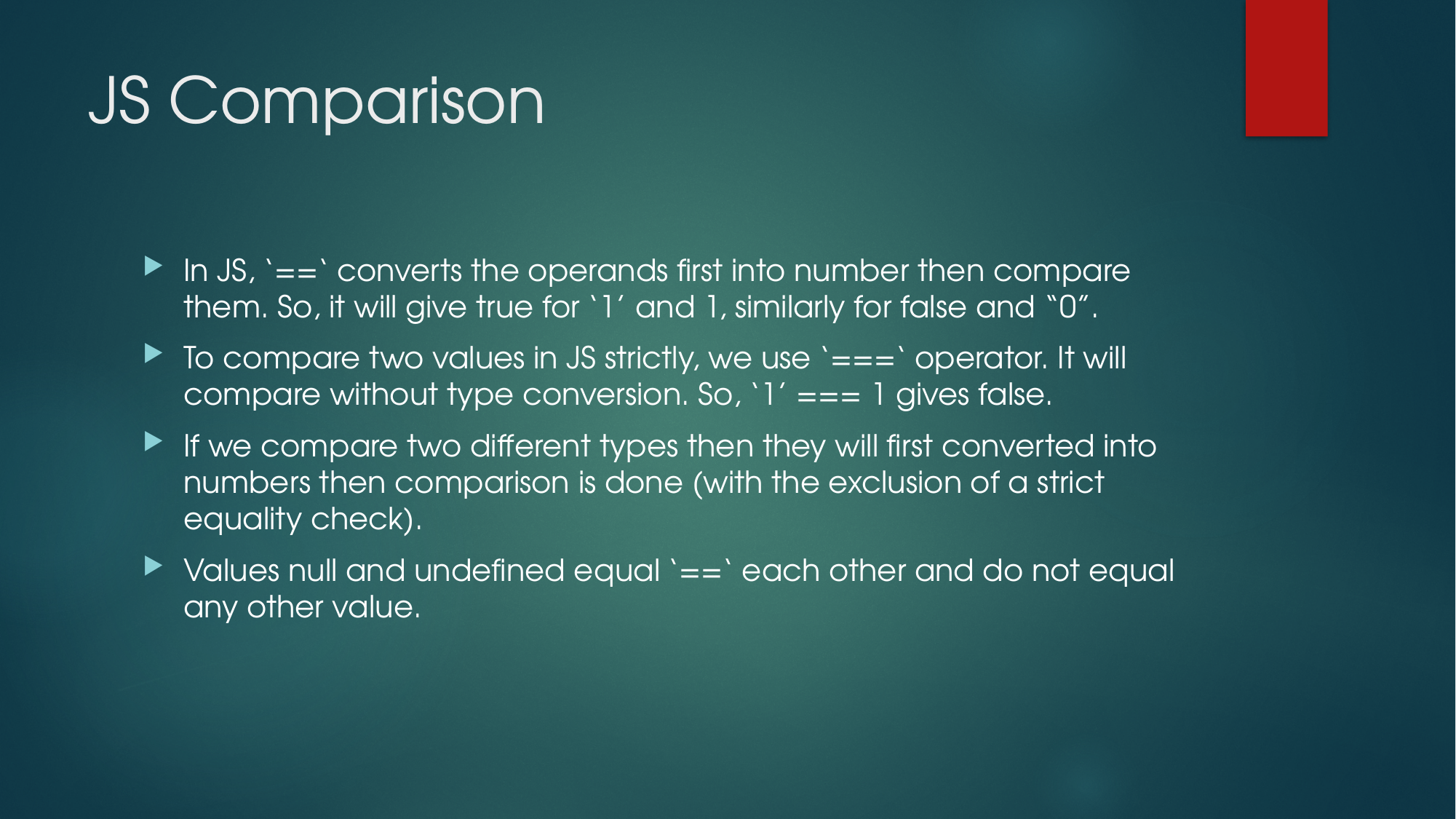

# JS Comparison
In JS, ‘==‘ converts the operands first into number then compare them. So, it will give true for ‘1’ and 1, similarly for false and “0”.
To compare two values in JS strictly, we use ‘===‘ operator. It will compare without type conversion. So, ‘1’ === 1 gives false.
If we compare two different types then they will first converted into numbers then comparison is done (with the exclusion of a strict equality check).
Values null and undefined equal ‘==‘ each other and do not equal any other value.